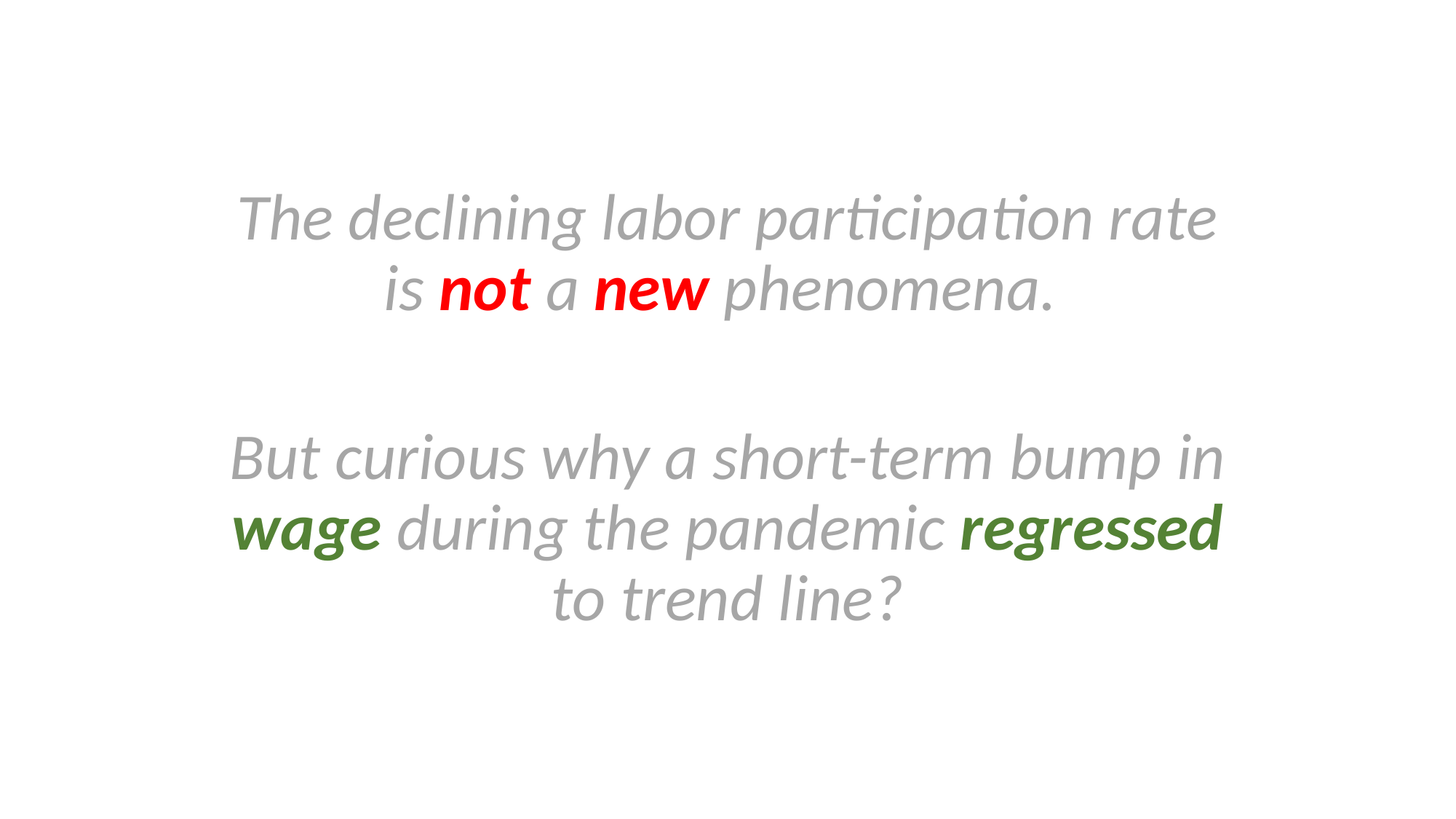

The declining labor participation rate is not a new phenomena.

But curious why a short-term bump in wage during the pandemic regressed to trend line?